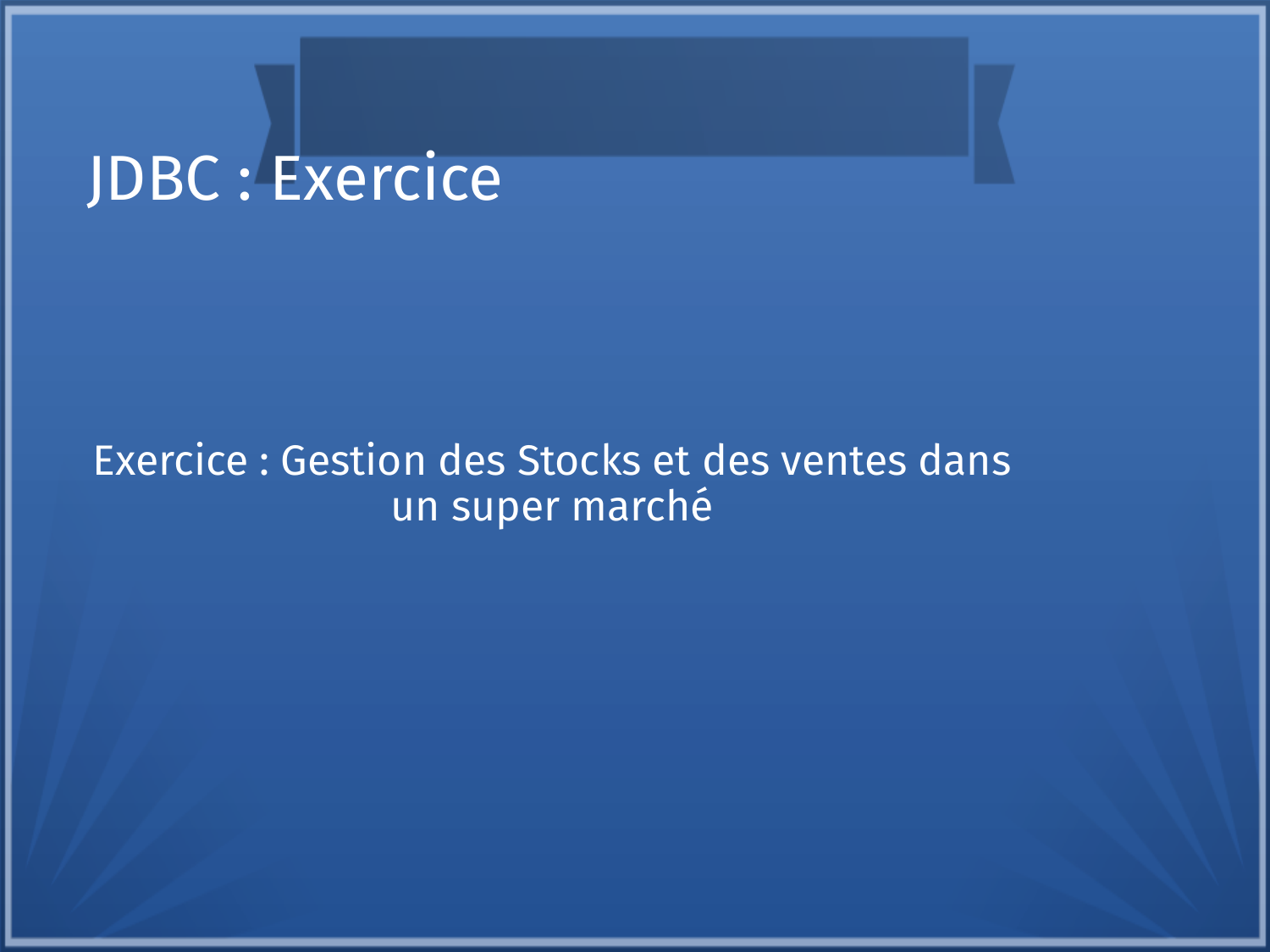

JDBC : Exercice

Exercice : Gestion des Stocks et des ventes dans un super marché